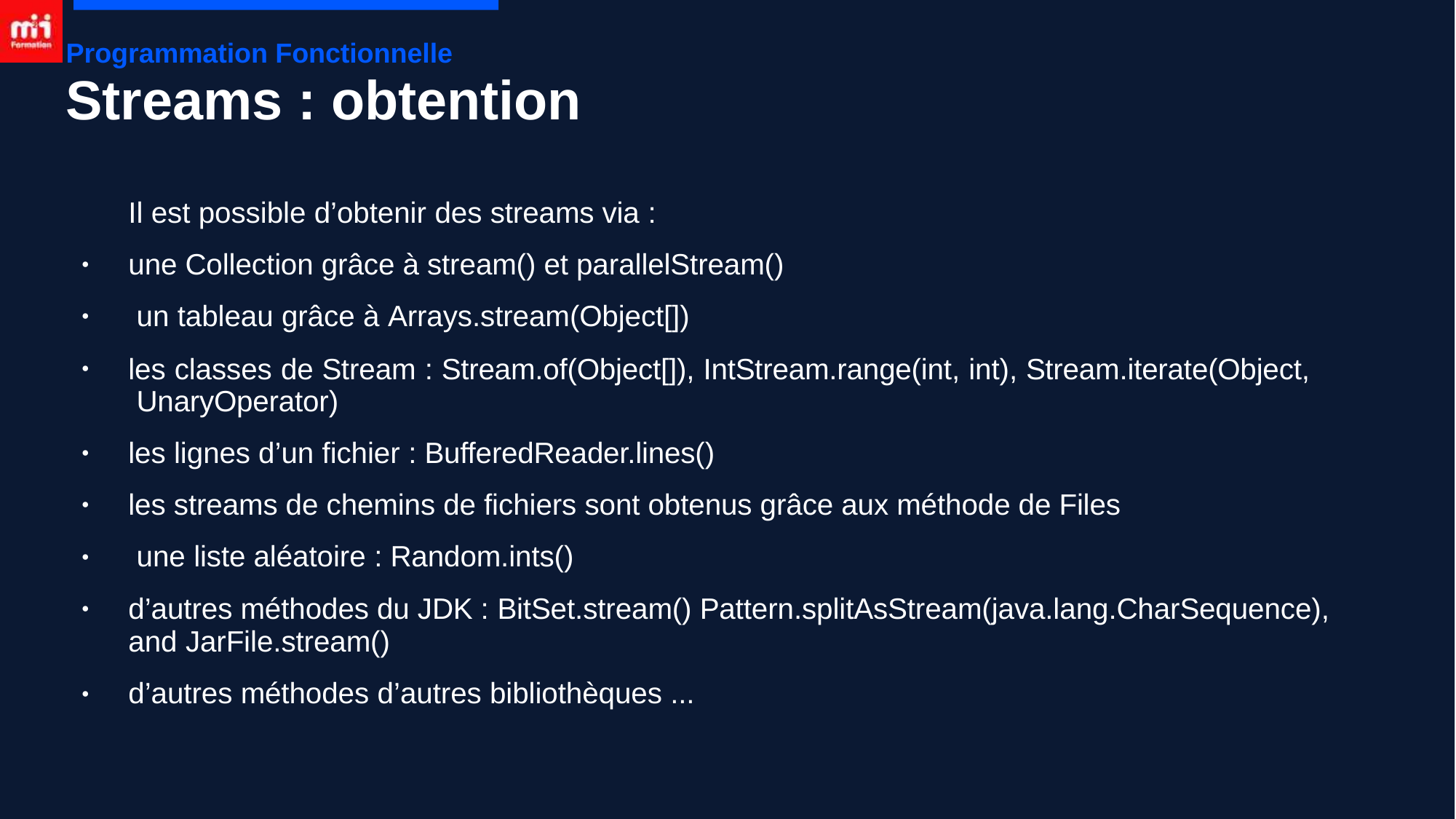

Programmation Fonctionnelle
# Streams : obtention
Il est possible d’obtenir des streams via :
une Collection grâce à stream() et parallelStream()  un tableau grâce à Arrays.stream(Object[])
les classes de Stream : Stream.of(Object[]), IntStream.range(int, int), Stream.iterate(Object,  UnaryOperator)
les lignes d’un fichier : BufferedReader.lines()
les streams de chemins de fichiers sont obtenus grâce aux méthode de Files  une liste aléatoire : Random.ints()
d’autres méthodes du JDK : BitSet.stream() Pattern.splitAsStream(java.lang.CharSequence),  and JarFile.stream()
d’autres méthodes d’autres bibliothèques ...
●
●
●
●
●
●
●
●